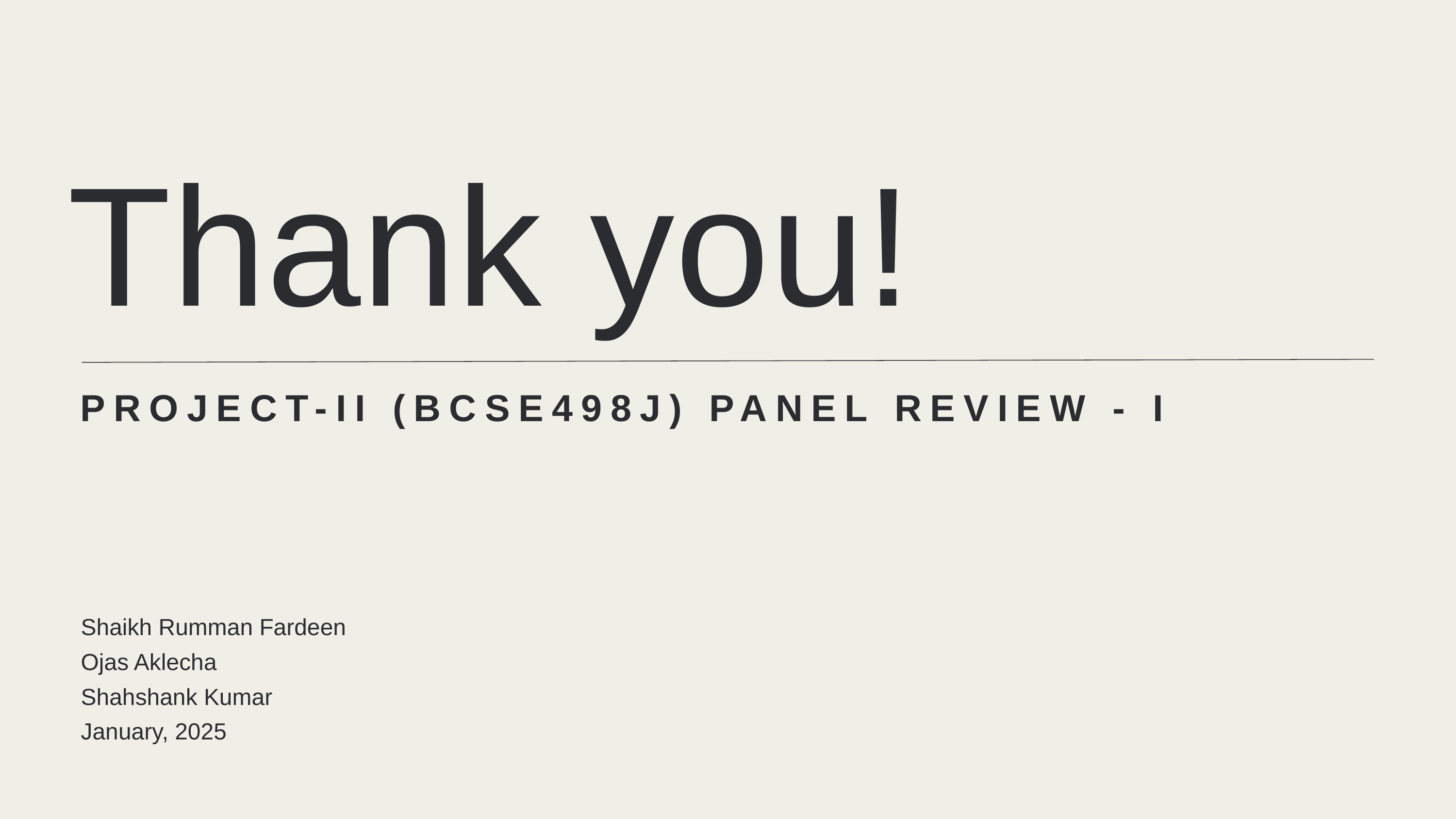

Thank you!

PROJECT-II (BCSE498J) PANEL REVIEW - I
Shaikh Rumman Fardeen
Ojas Aklecha
Shahshank Kumar
January, 2025